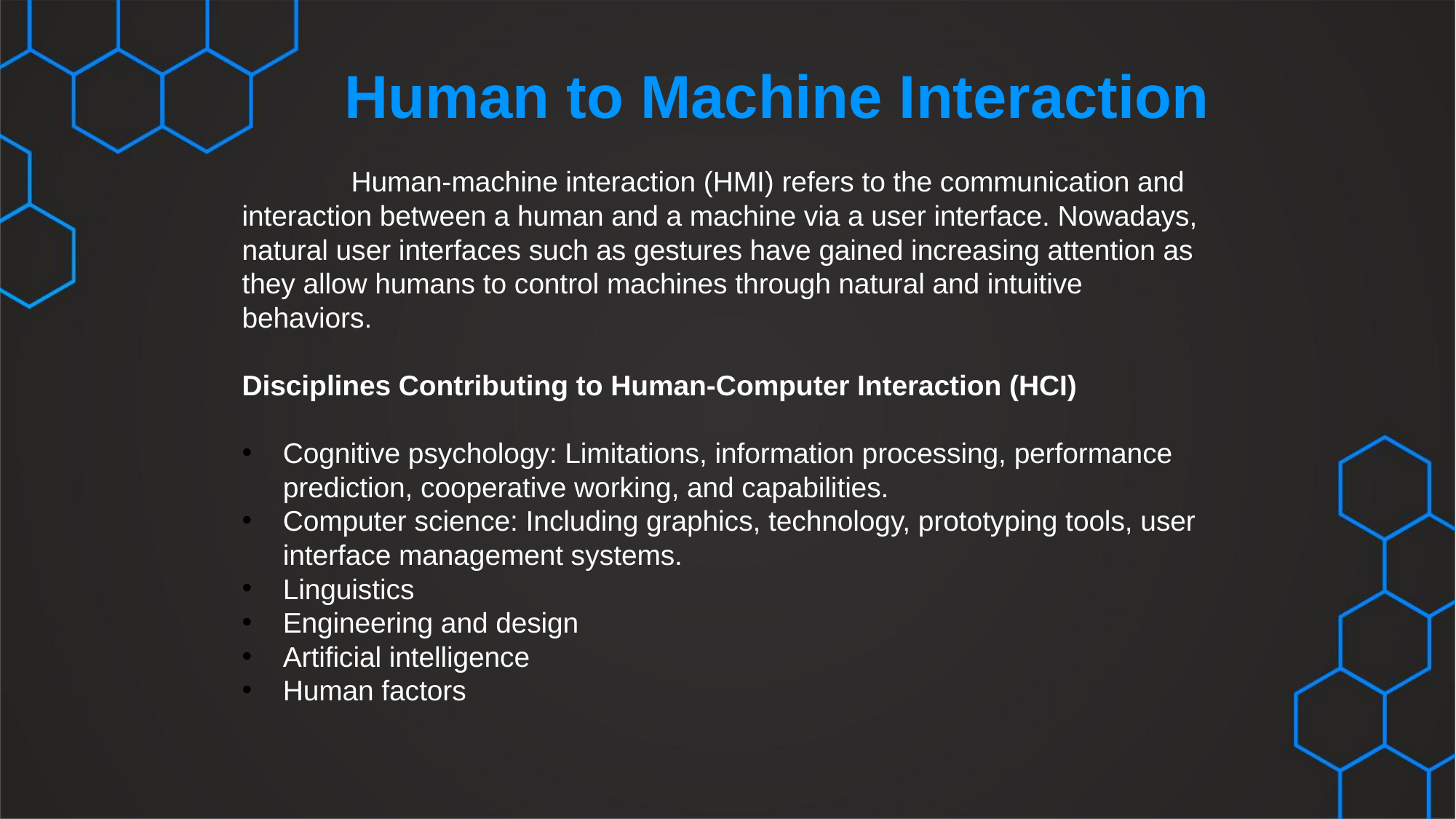

# Human to Machine Interaction
	Human-machine interaction (HMI) refers to the communication and interaction between a human and a machine via a user interface. Nowadays, natural user interfaces such as gestures have gained increasing attention as they allow humans to control machines through natural and intuitive behaviors.

Disciplines Contributing to Human-Computer Interaction (HCI)

Cognitive psychology: Limitations, information processing, performance prediction, cooperative working, and capabilities.
Computer science: Including graphics, technology, prototyping tools, user interface management systems.
Linguistics
Engineering and design
Artificial intelligence
Human factors